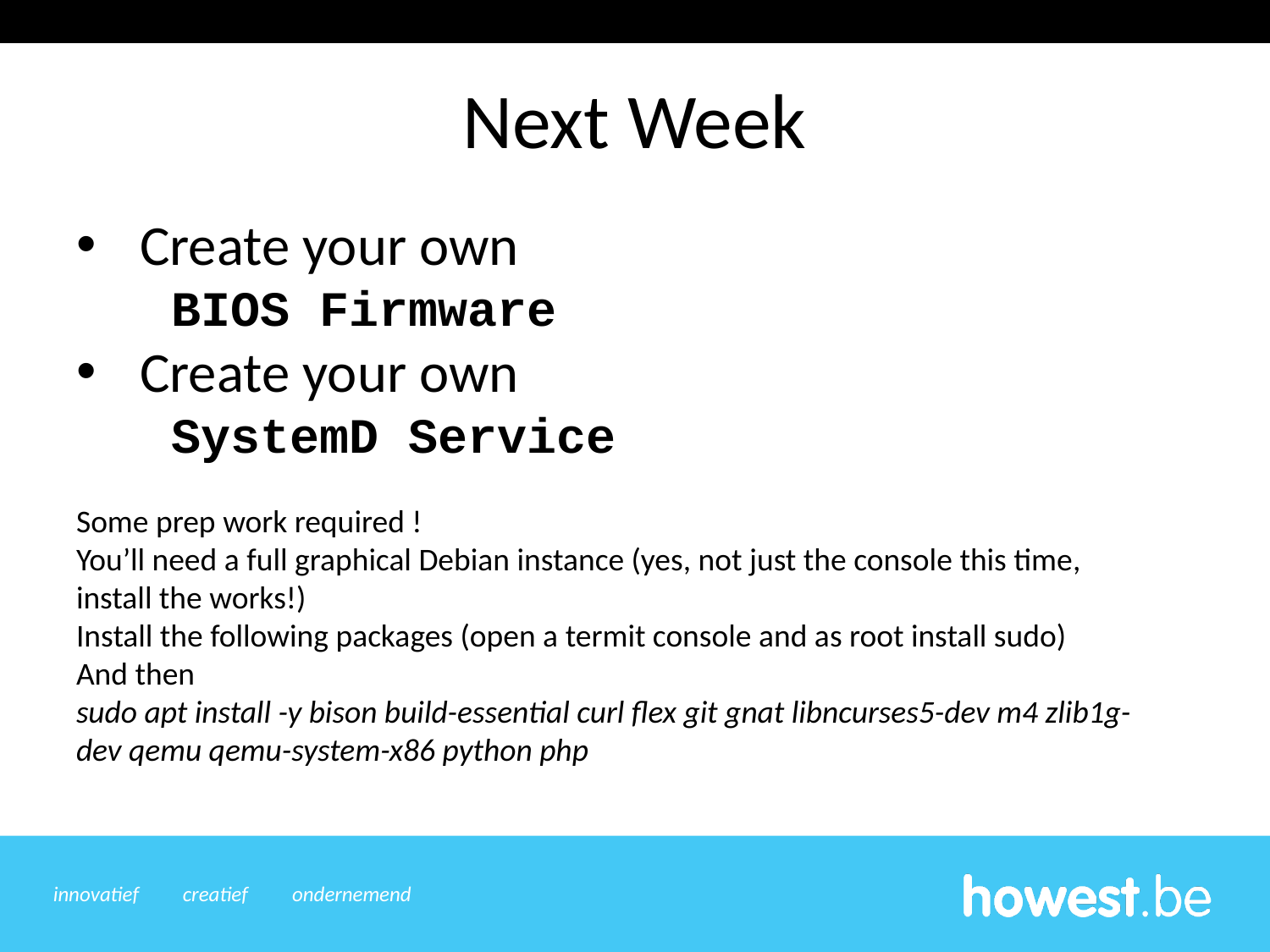

# systemctl isolate graphical.target

Next Week
Create your own
BIOS Firmware
Create your own
SystemD Service

Some prep work required !
You’ll need a full graphical Debian instance (yes, not just the console this time, install the works!)
Install the following packages (open a termit console and as root install sudo)
And then
sudo apt install -y bison build-essential curl flex git gnat libncurses5-dev m4 zlib1g-dev qemu qemu-system-x86 python php